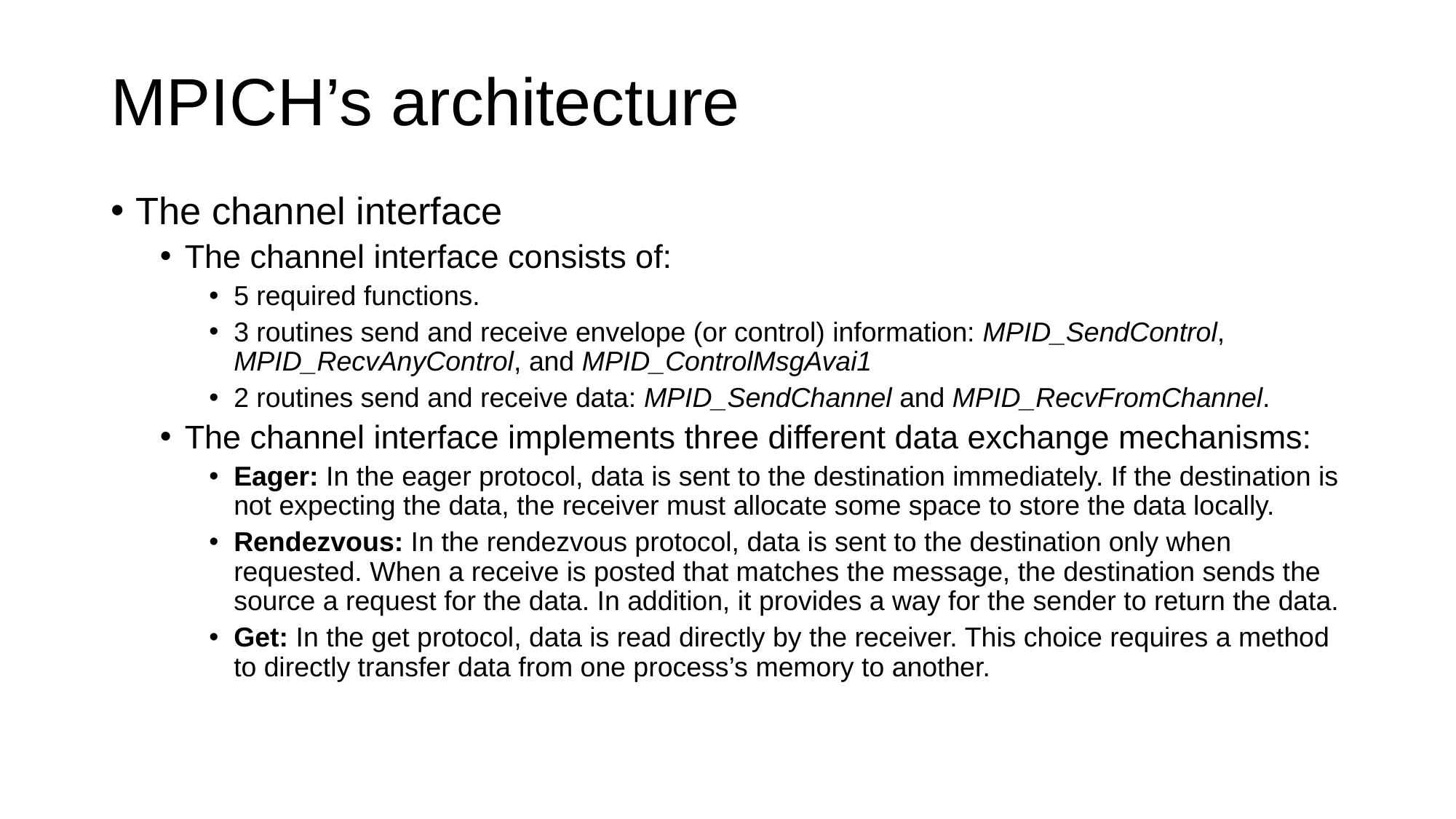

# MPICH’s architecture
The channel interface
The channel interface consists of:
5 required functions.
3 routines send and receive envelope (or control) information: MPID_SendControl, MPID_RecvAnyControl, and MPID_ControlMsgAvai1
2 routines send and receive data: MPID_SendChannel and MPID_RecvFromChannel.
The channel interface implements three different data exchange mechanisms:
Eager: In the eager protocol, data is sent to the destination immediately. If the destination is not expecting the data, the receiver must allocate some space to store the data locally.
Rendezvous: In the rendezvous protocol, data is sent to the destination only when requested. When a receive is posted that matches the message, the destination sends the source a request for the data. In addition, it provides a way for the sender to return the data.
Get: In the get protocol, data is read directly by the receiver. This choice requires a method to directly transfer data from one process’s memory to another.